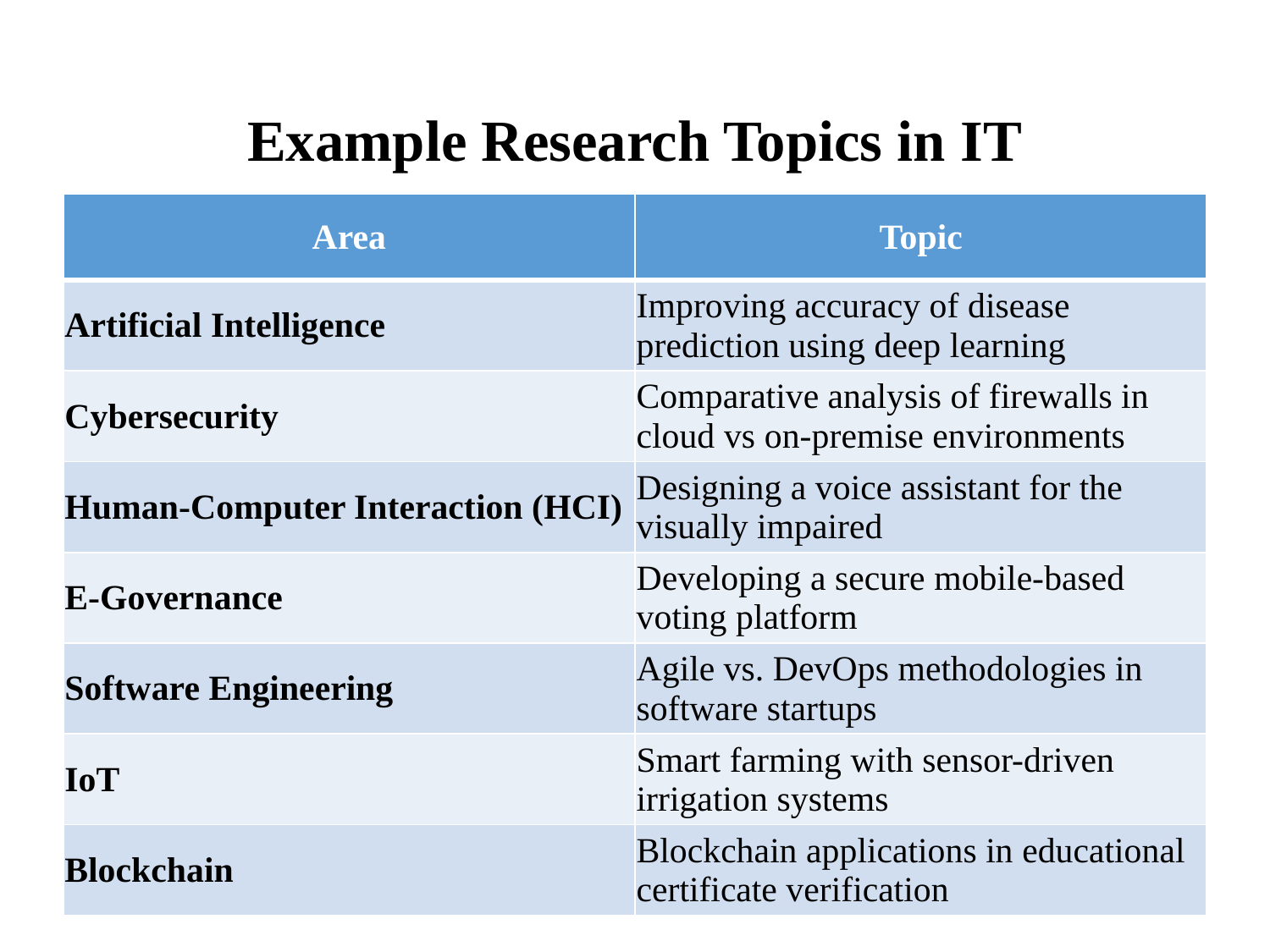

# Example Research Topics in IT
| Area | Topic |
| --- | --- |
| Artificial Intelligence | Improving accuracy of disease prediction using deep learning |
| Cybersecurity | Comparative analysis of firewalls in cloud vs on-premise environments |
| Human-Computer Interaction (HCI) | Designing a voice assistant for the visually impaired |
| E-Governance | Developing a secure mobile-based voting platform |
| Software Engineering | Agile vs. DevOps methodologies in software startups |
| IoT | Smart farming with sensor-driven irrigation systems |
| Blockchain | Blockchain applications in educational certificate verification |